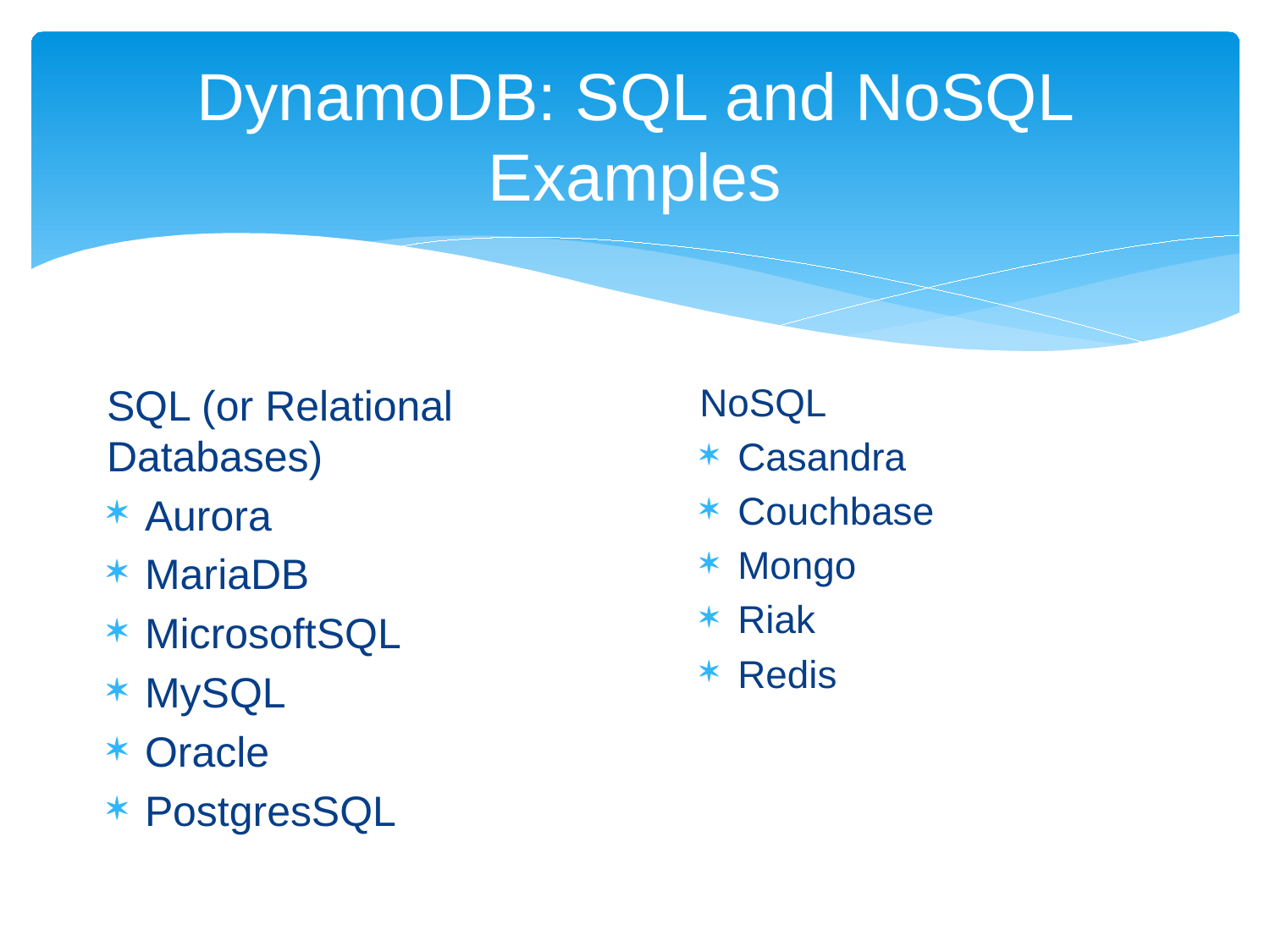

# DynamoDB: SQL and NoSQL Examples
SQL (or Relational Databases)
Aurora
MariaDB
MicrosoftSQL
MySQL
Oracle
PostgresSQL
NoSQL
Casandra
Couchbase
Mongo
Riak
Redis